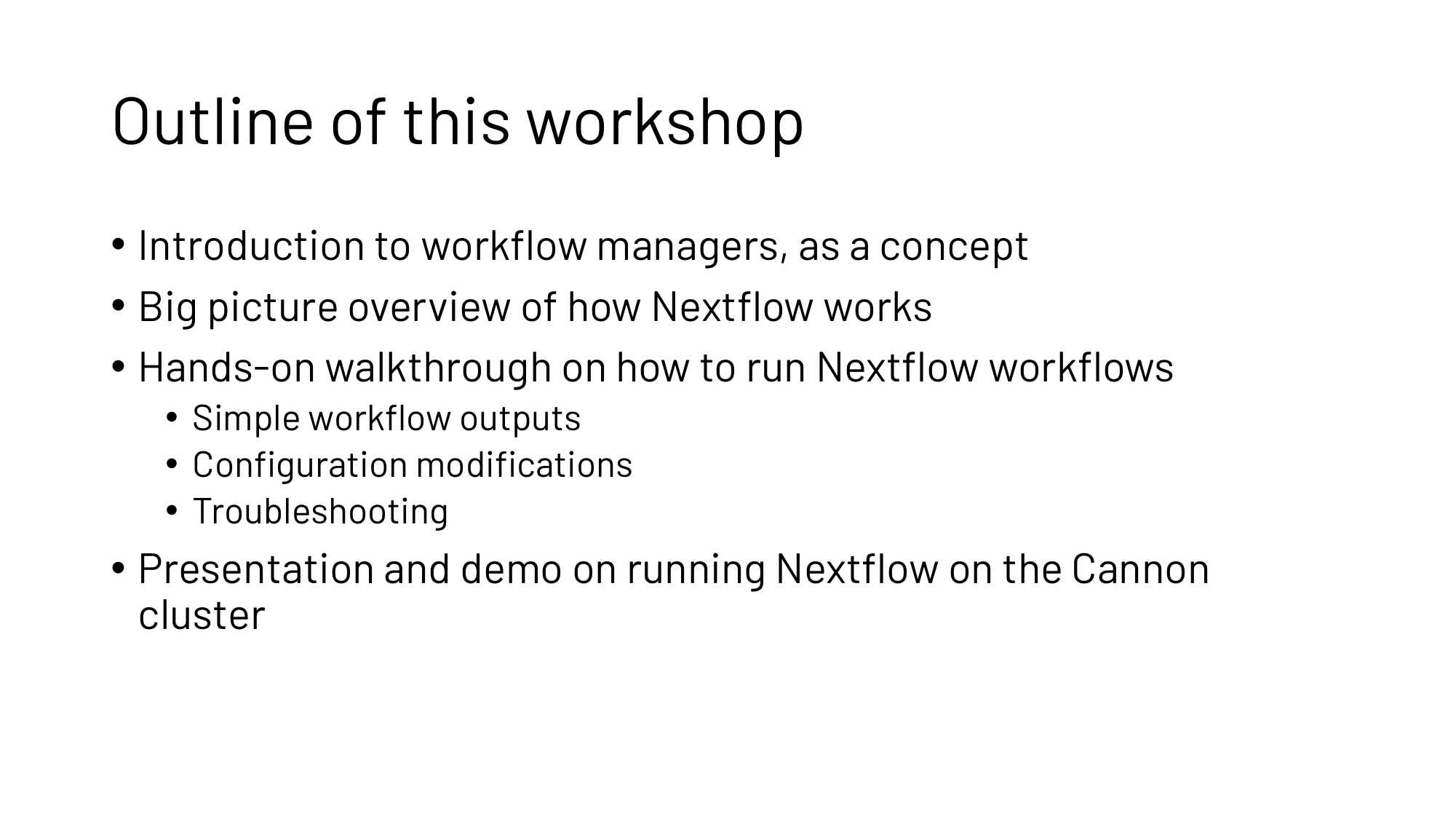

# Outline of this workshop
Introduction to workflow managers, as a concept
Big picture overview of how Nextflow works
Hands-on walkthrough on how to run Nextflow workflows
Simple workflow outputs
Configuration modifications
Troubleshooting
Presentation and demo on running Nextflow on the Cannon cluster